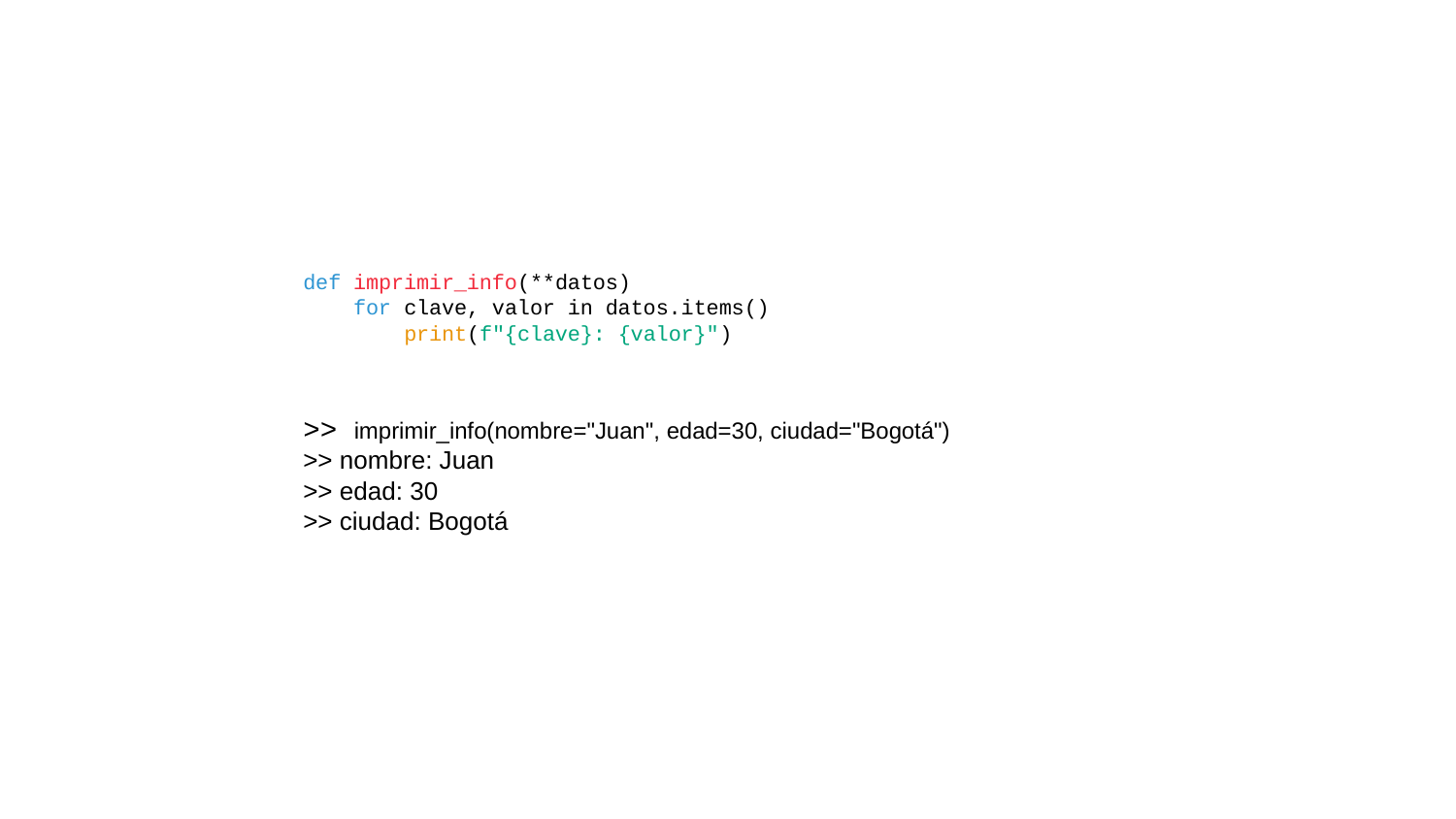

def imprimir_info(**datos):
    for clave, valor in datos.items():
        print(f"{clave}: {valor}")

>> imprimir_info(nombre="Juan", edad=30, ciudad="Bogotá")
>> nombre: Juan
>> edad: 30
>> ciudad: Bogotá